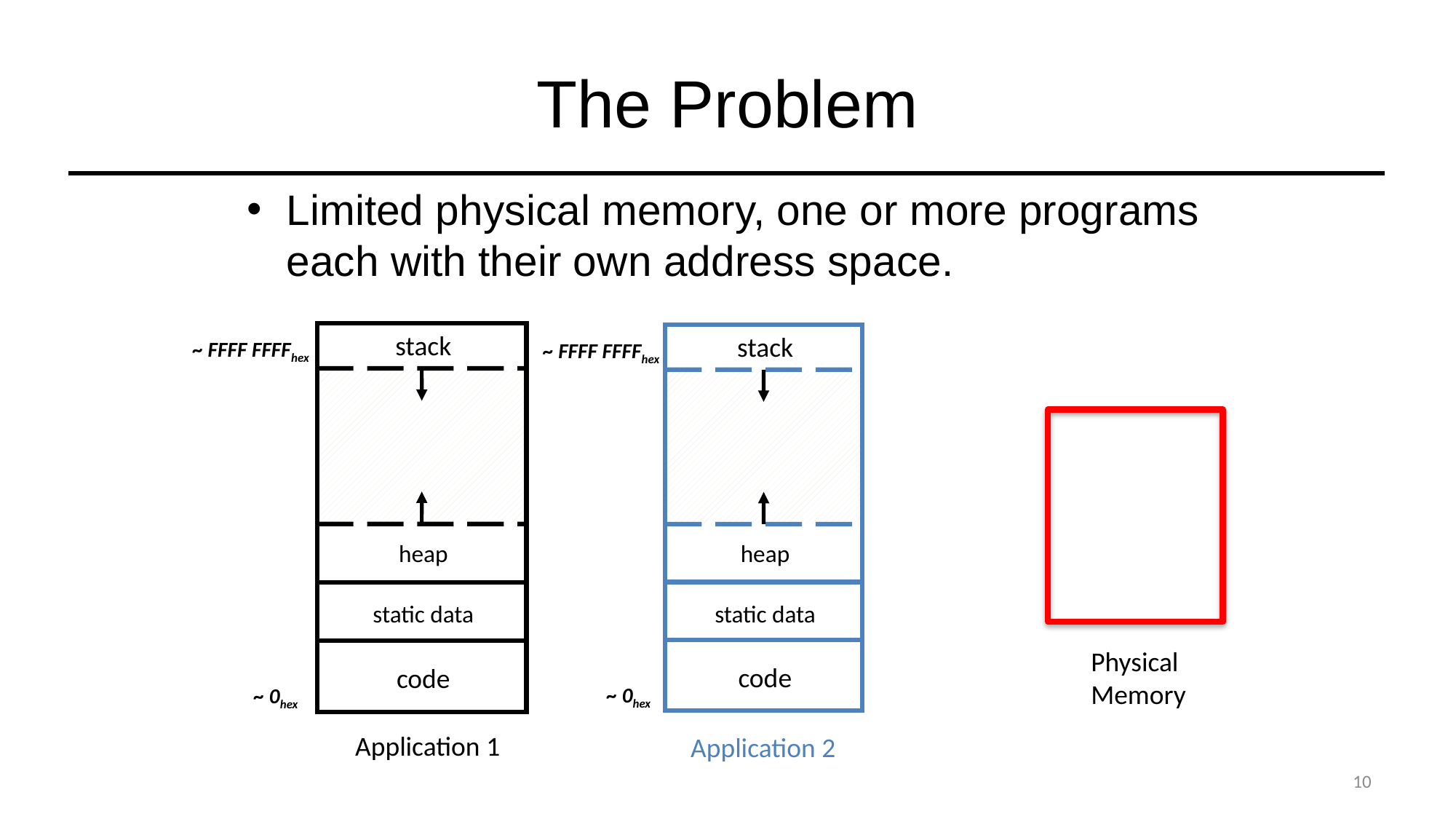

# The Problem
Limited physical memory, one or more programs each with their own address space.

stack
~ FFFF FFFFhex

heap

static data

code
~ 0hex

stack
~ FFFF FFFFhex

heap

static data

code
~ 0hex

Physical Memory
Application 1
Application 2
10